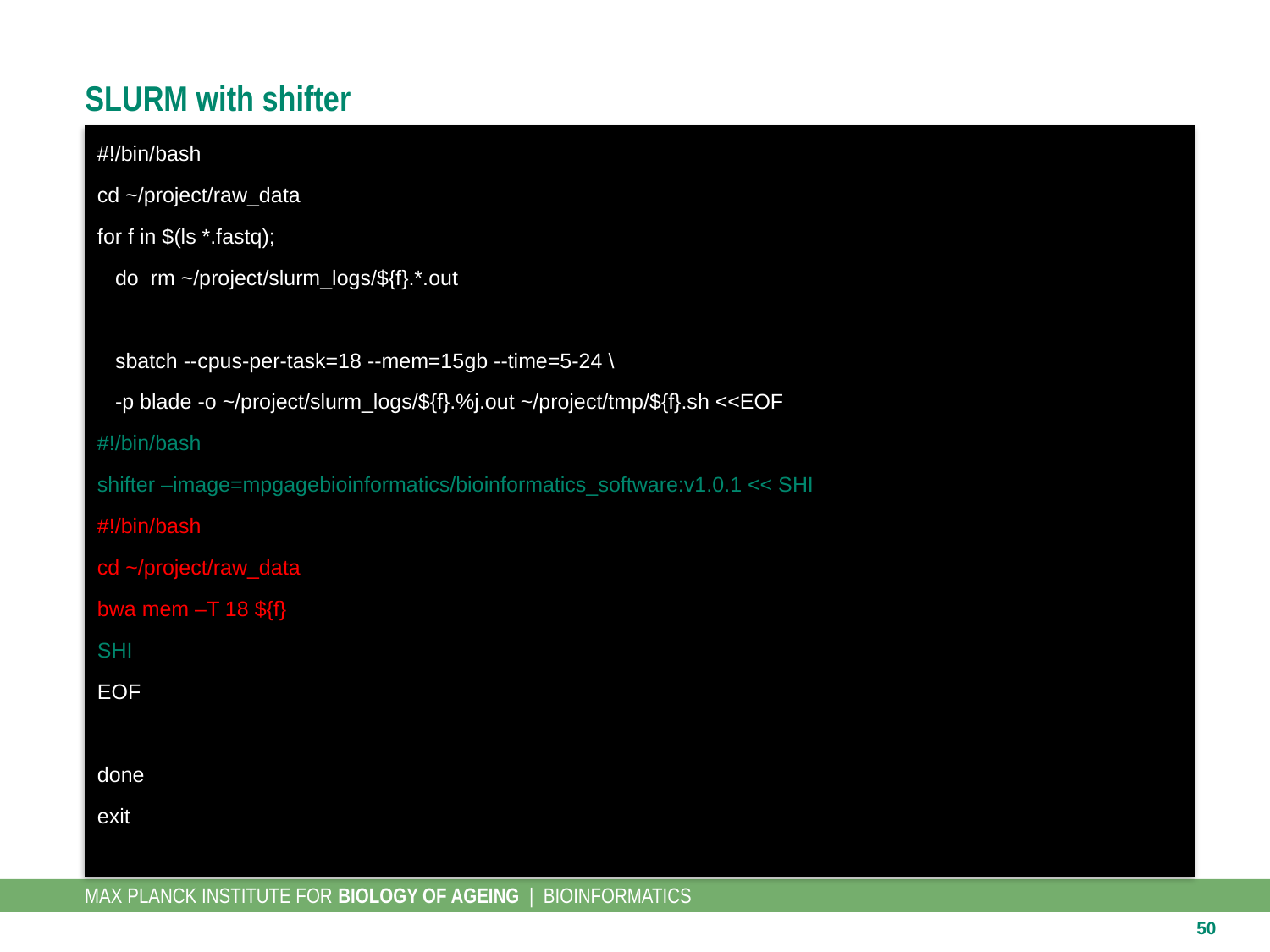

# SLURM with shifter
#!/bin/bash
cd ~/project/raw_data
for f in $(ls *.fastq);
   do  rm ~/project/slurm_logs/${f}.*.out

   sbatch --cpus-per-task=18 --mem=15gb --time=5-24 \
   -p blade -o ~/project/slurm_logs/${f}.%j.out ~/project/tmp/${f}.sh <<EOF
#!/bin/bash
shifter –image=mpgagebioinformatics/bioinformatics_software:v1.0.1 << SHI
#!/bin/bash
cd ~/project/raw_data
bwa mem –T 18 ${f}
SHI
EOF

done
exit

50